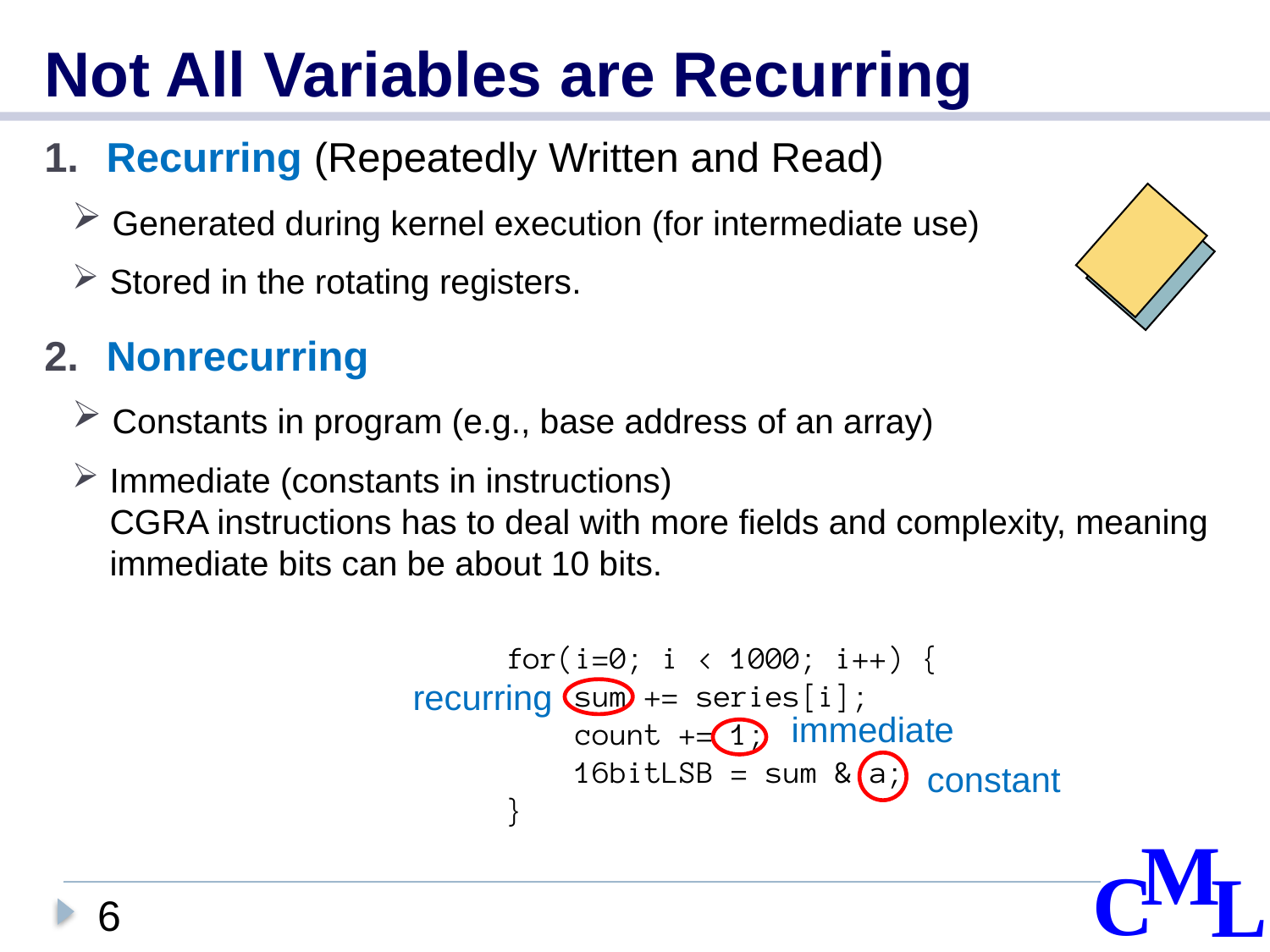

# Not All Variables are Recurring
Recurring (Repeatedly Written and Read)
 Generated during kernel execution (for intermediate use)
 Stored in the rotating registers.
Nonrecurring
 Constants in program (e.g., base address of an array)
 Immediate (constants in instructions)
 CGRA instructions has to deal with more fields and complexity, meaning
 immediate bits can be about 10 bits.

for(i=0; i < 1000; i++) {
    sum += series[i];
    count += 1;
    16bitLSB = sum & a;
}
recurring

immediate

constant

6